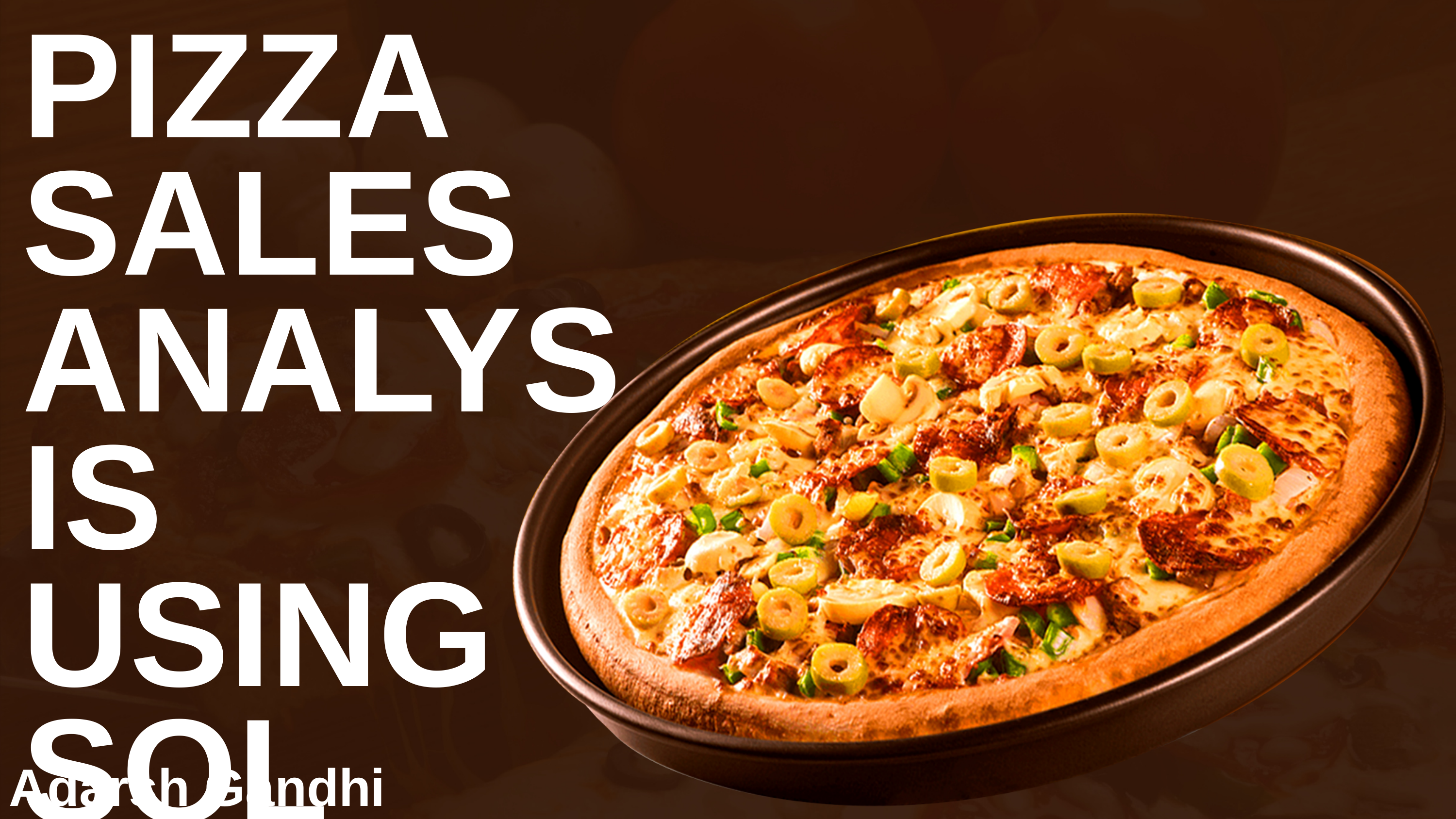

PIZZA SALES ANALYSIS USING SQL

Adarsh Gandhi